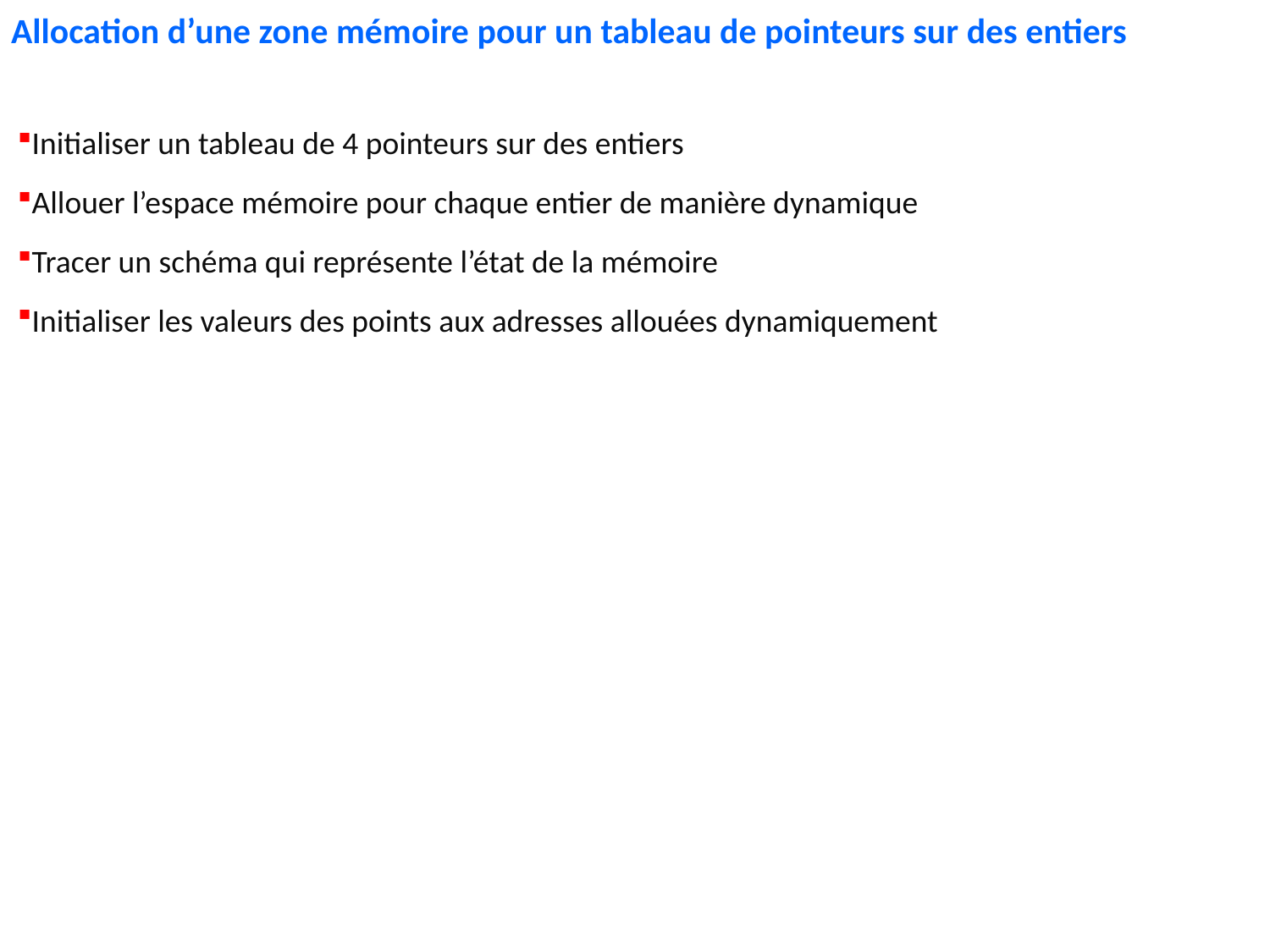

Allocation d’une zone mémoire pour un tableau de pointeurs sur des entiers
Initialiser un tableau de 4 pointeurs sur des entiers
Allouer l’espace mémoire pour chaque entier de manière dynamique
Tracer un schéma qui représente l’état de la mémoire
Initialiser les valeurs des points aux adresses allouées dynamiquement